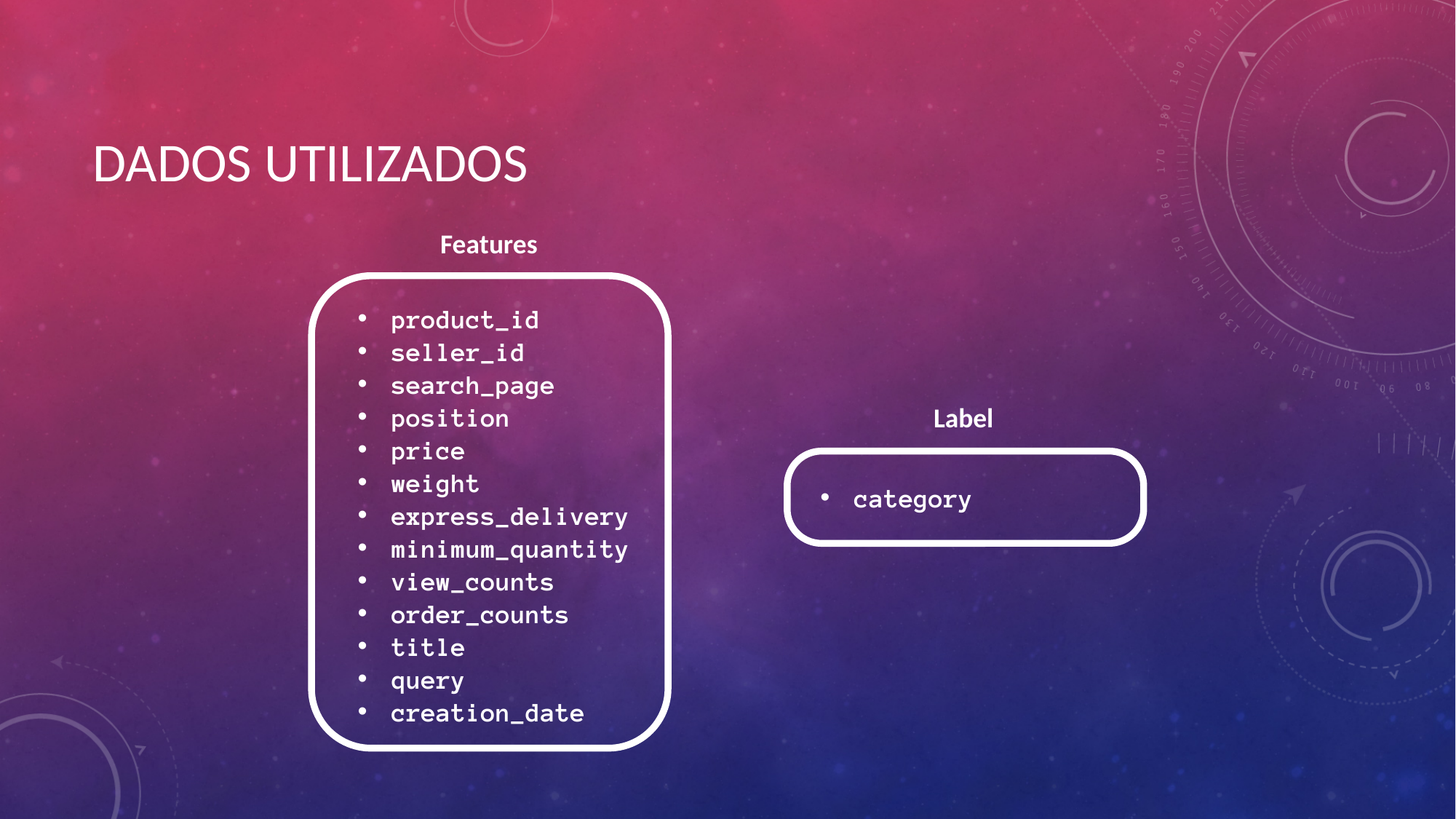

# Dados Utilizados
Features

product_id
seller_id
search_page
position
price
weight
express_delivery
minimum_quantity
view_counts
order_counts
title
query
creation_date
Label

category